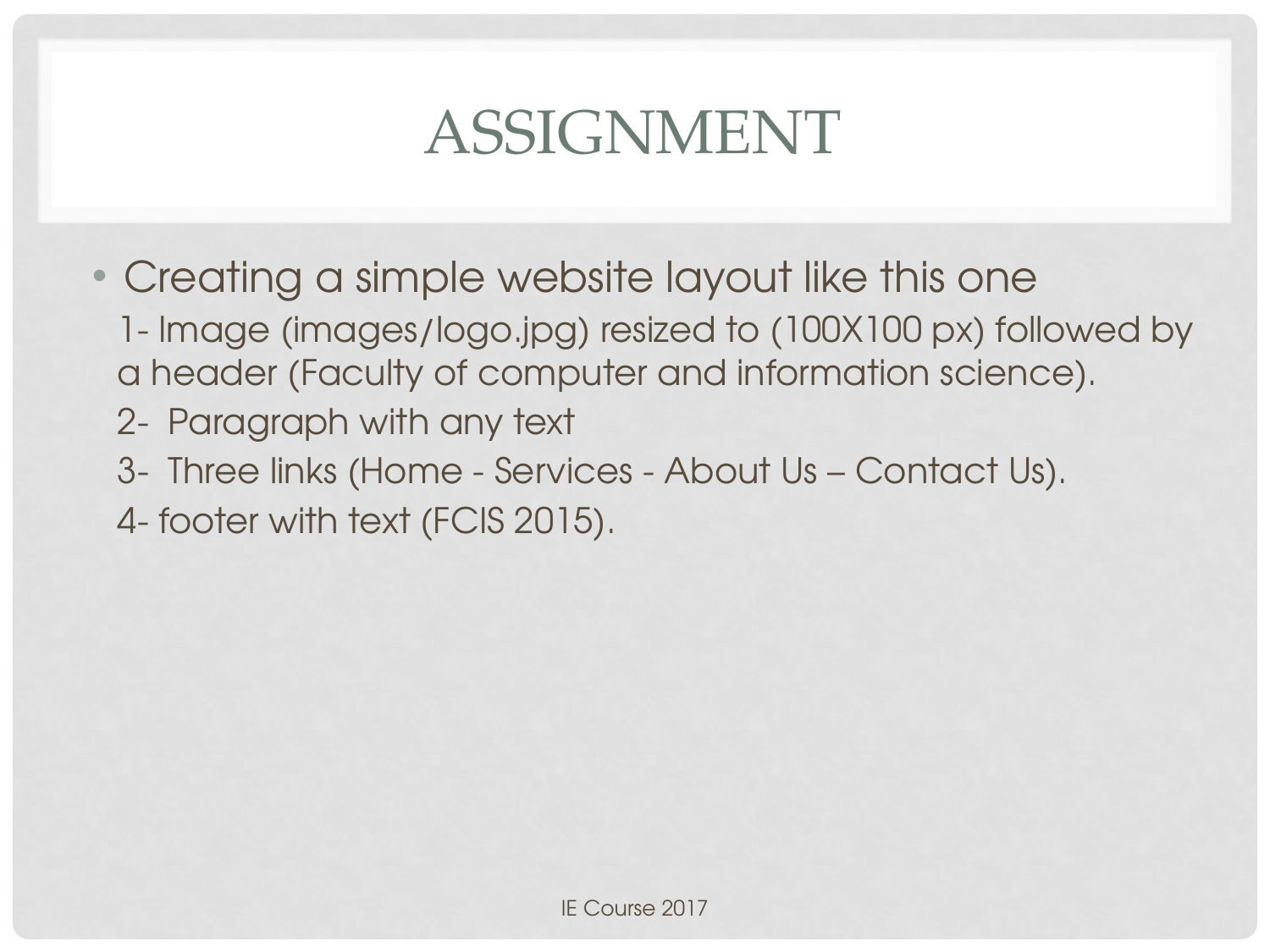

# Assignment
Creating a simple website layout like this one
1- Image (images/logo.jpg) resized to (100X100 px) followed by a header (Faculty of computer and information science).
2-  Paragraph with any text
3-  Three links (Home - Services - About Us – Contact Us).
4- footer with text (FCIS 2015).
IE Course 2017